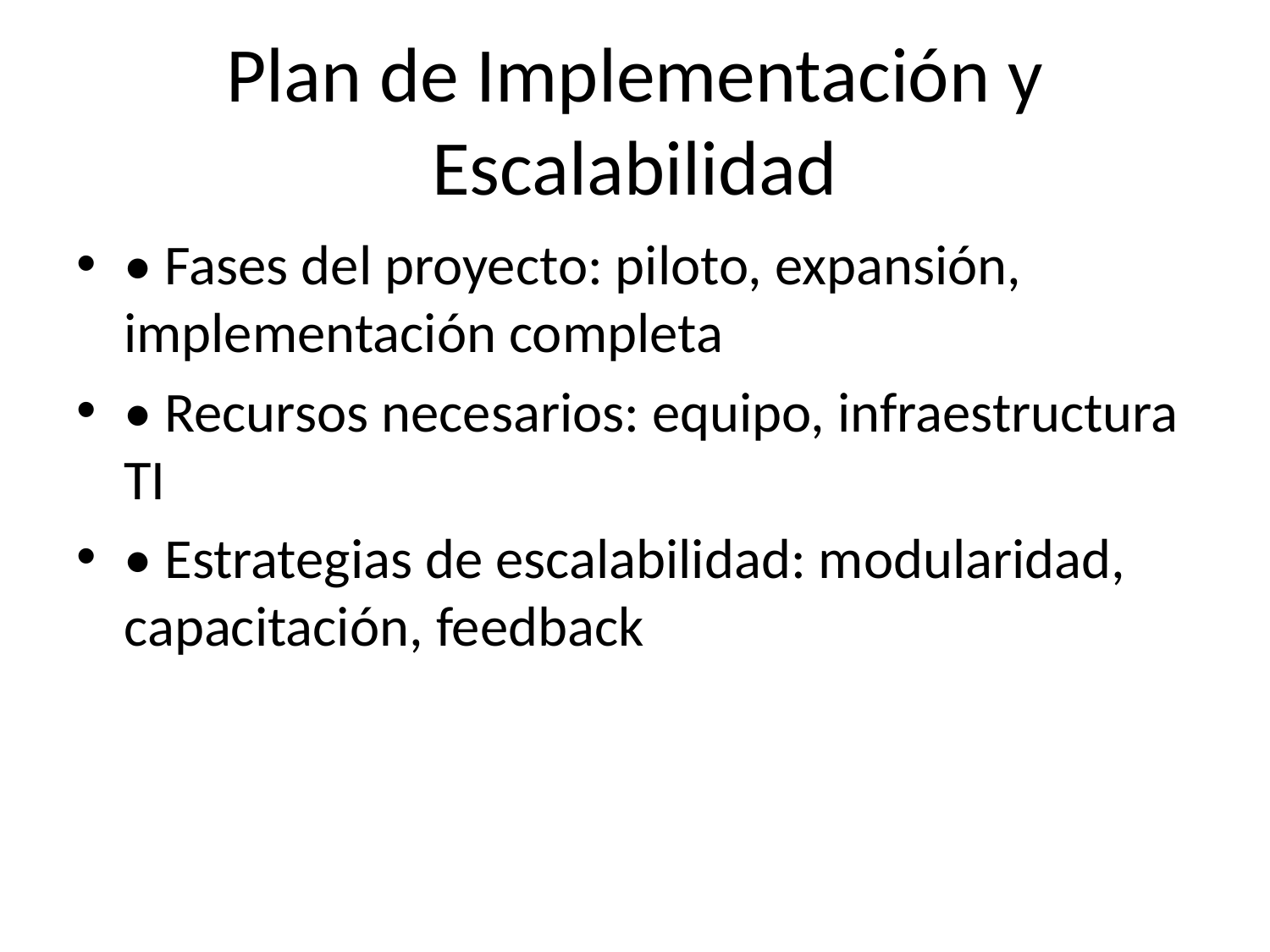

# Plan de Implementación y Escalabilidad
• Fases del proyecto: piloto, expansión, implementación completa
• Recursos necesarios: equipo, infraestructura TI
• Estrategias de escalabilidad: modularidad, capacitación, feedback